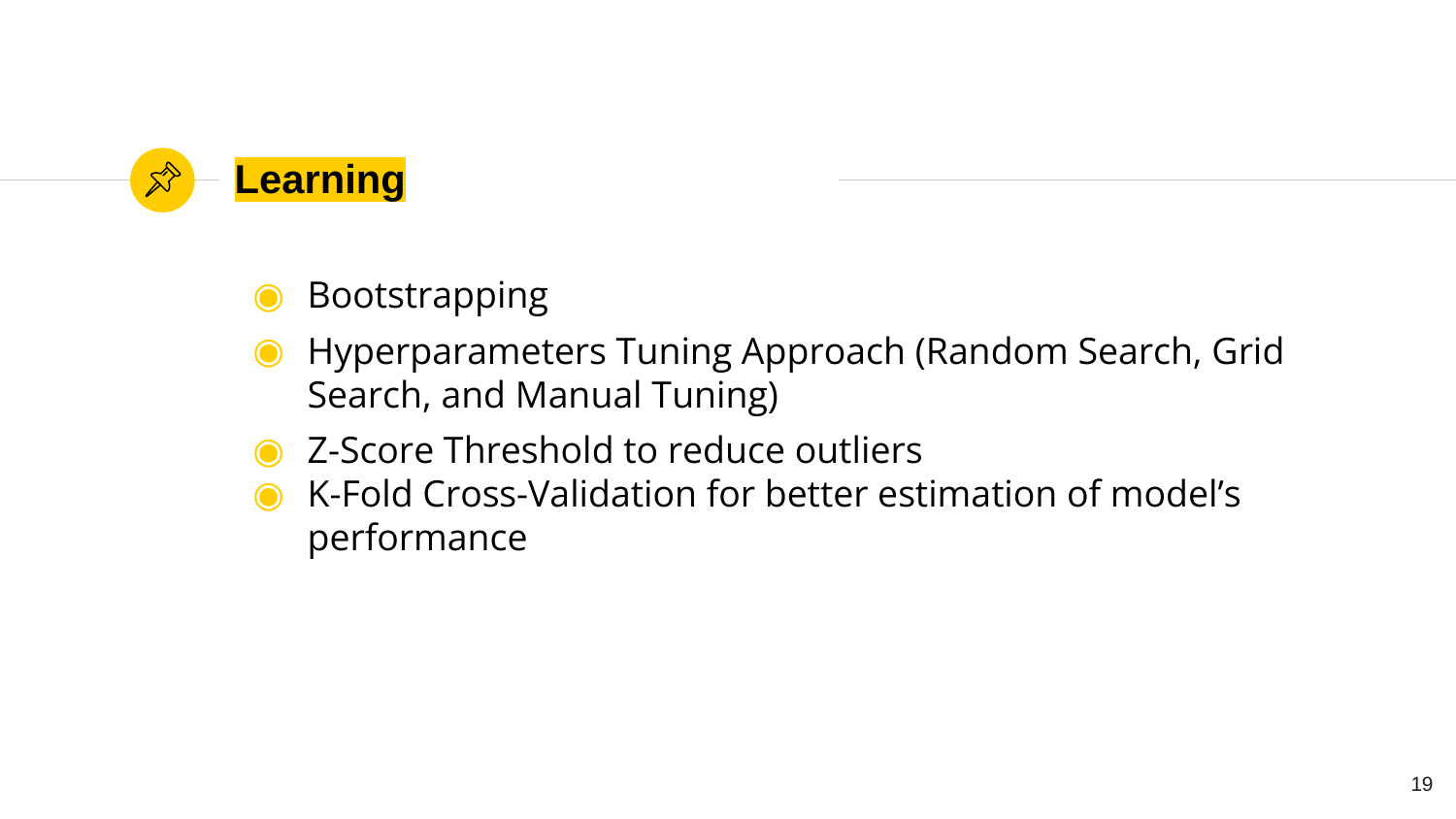

# Learning

Bootstrapping
Hyperparameters Tuning Approach (Random Search, Grid Search, and Manual Tuning)
Z-Score Threshold to reduce outliers
K-Fold Cross-Validation for better estimation of model’s performance

19